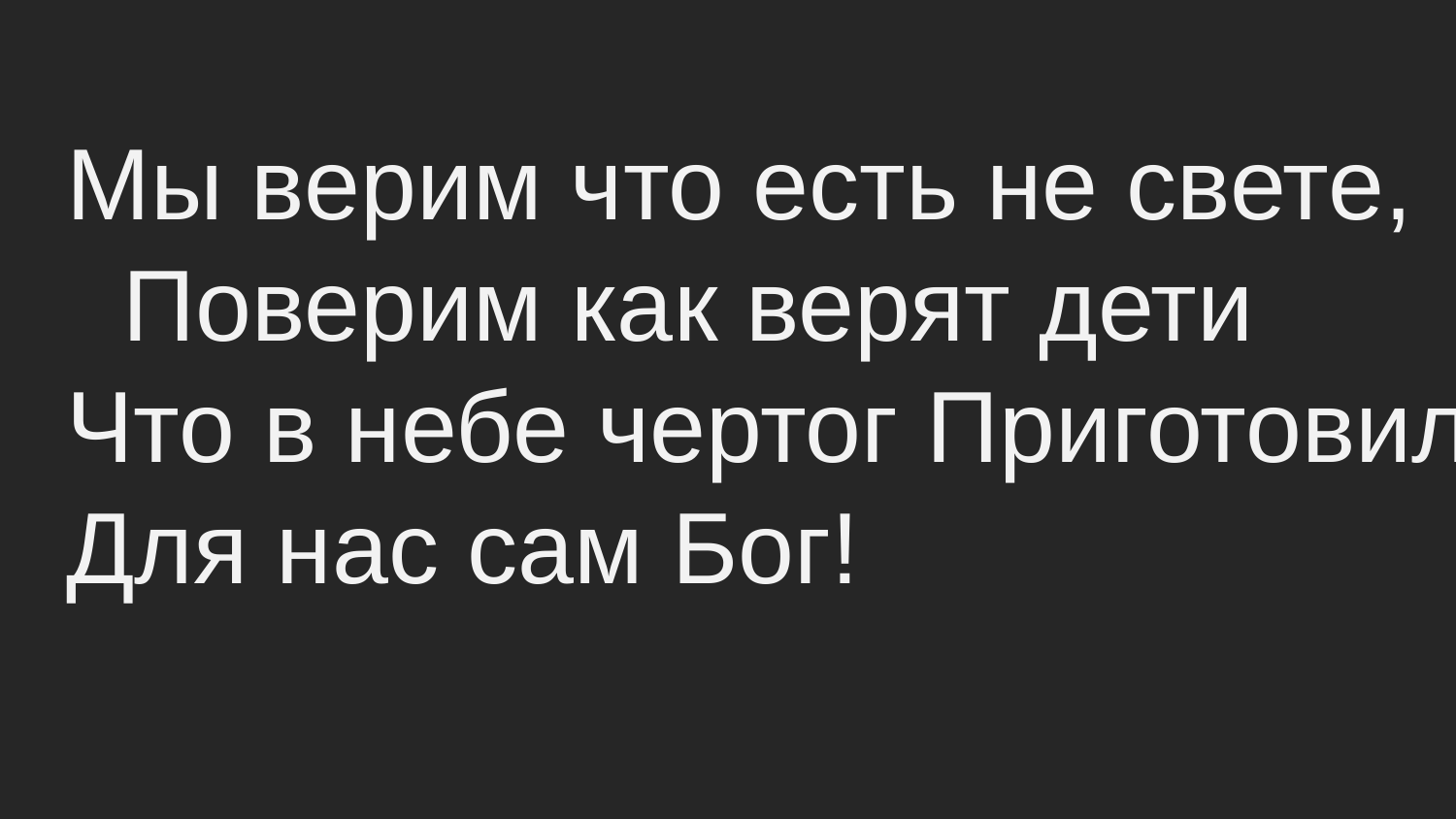

# Мы верим что есть не свете,     Поверим как верят дети Что в небе чертог Приготовил Для нас сам Бог!